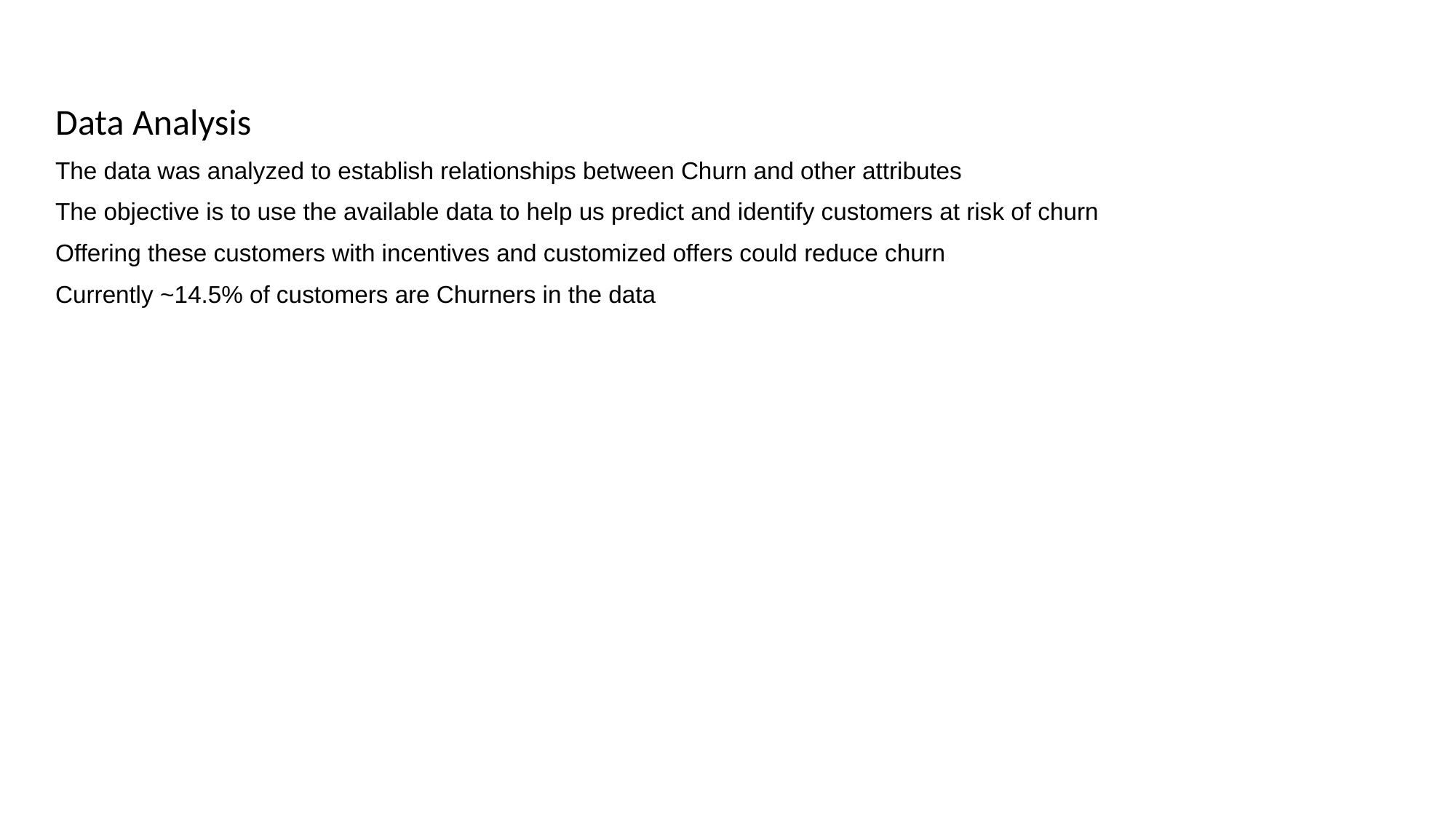

Data Analysis
The data was analyzed to establish relationships between Churn and other attributes
The objective is to use the available data to help us predict and identify customers at risk of churn
Offering these customers with incentives and customized offers could reduce churn
Currently ~14.5% of customers are Churners in the data